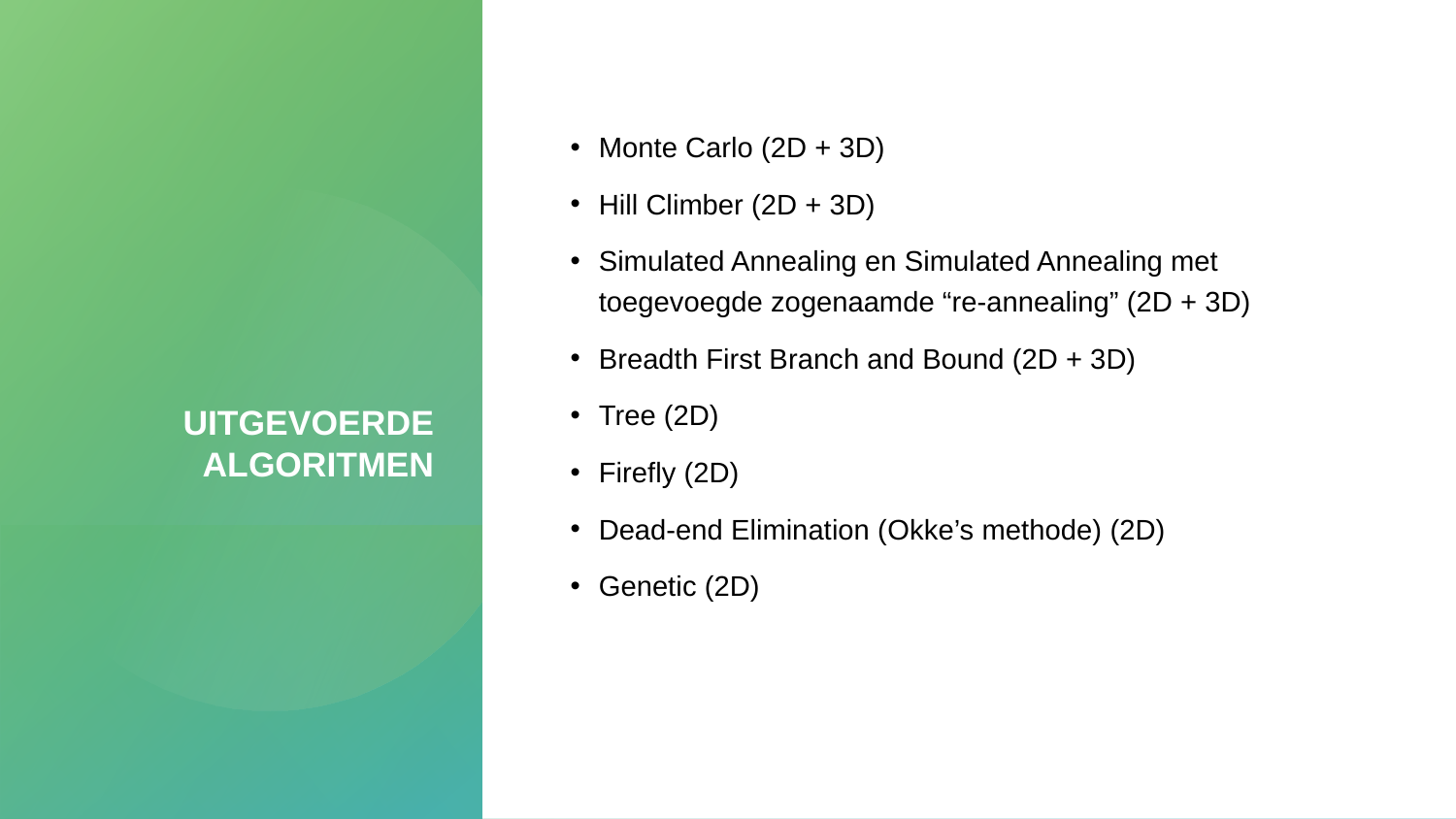

# UITGEVOERDE ALGORITMEN
Monte Carlo (2D + 3D)
Hill Climber (2D + 3D)
Simulated Annealing en Simulated Annealing met toegevoegde zogenaamde “re-annealing” (2D + 3D)
Breadth First Branch and Bound (2D + 3D)
Tree (2D)
Firefly (2D)
Dead-end Elimination (Okke’s methode) (2D)
Genetic (2D)